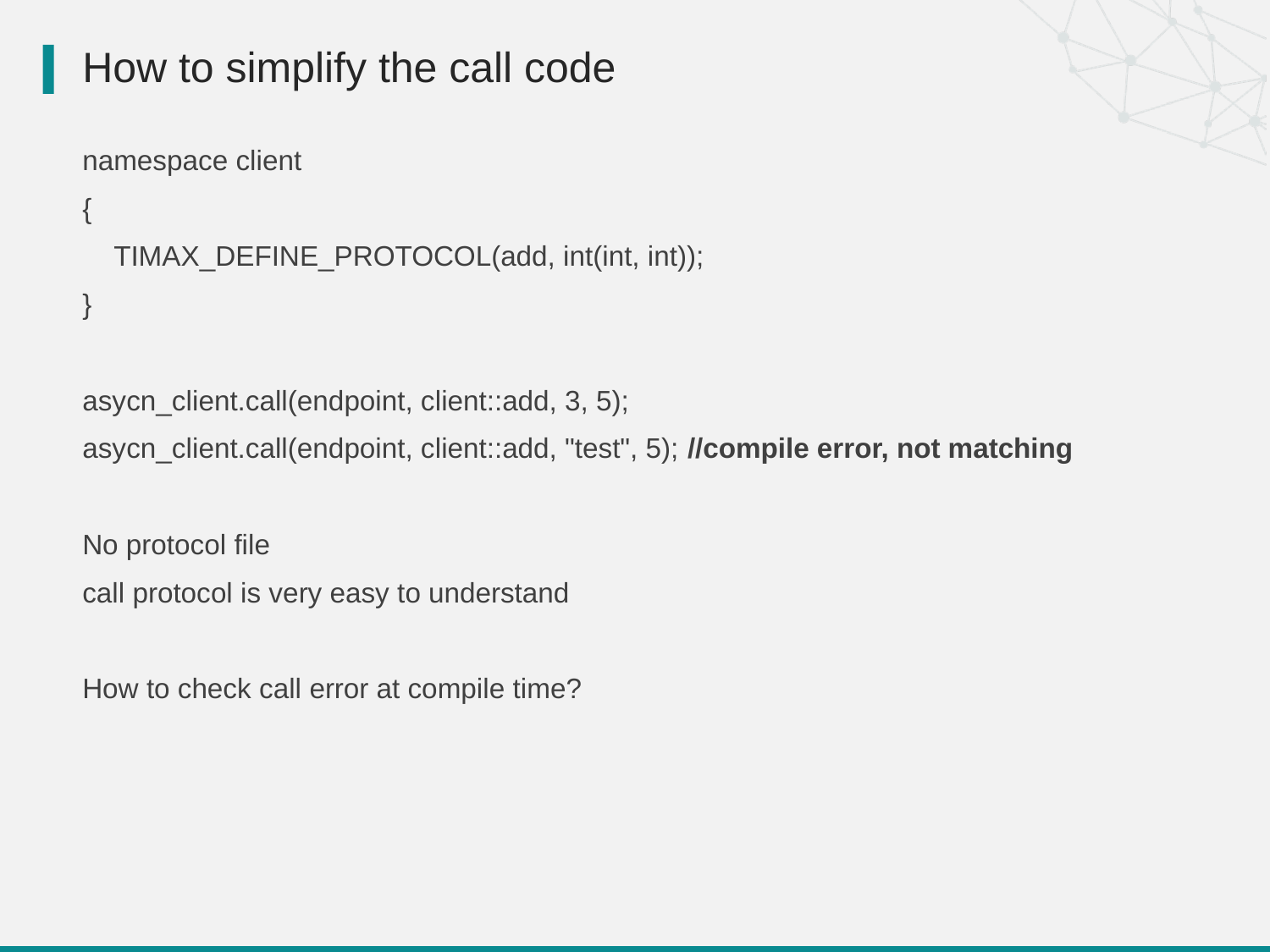

# How to simplify the call code
namespace client
{
    TIMAX_DEFINE_PROTOCOL(add, int(int, int));
}

asycn_client.call(endpoint, client::add, 3, 5);
asycn_client.call(endpoint, client::add, "test", 5); //compile error, not matching

No protocol file
call protocol is very easy to understand

How to check call error at compile time?